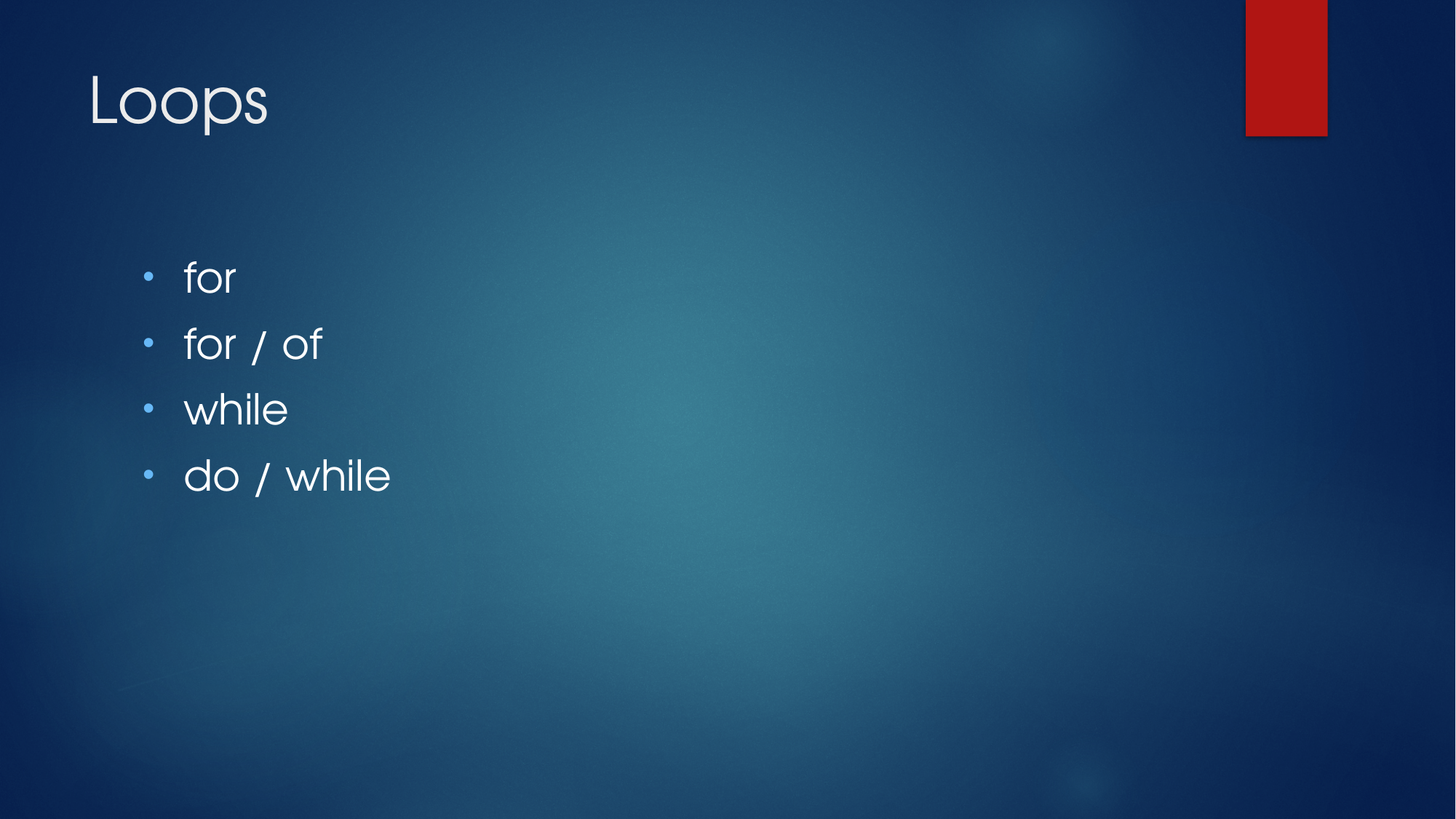

# Loops
for
for / of
while
do / while